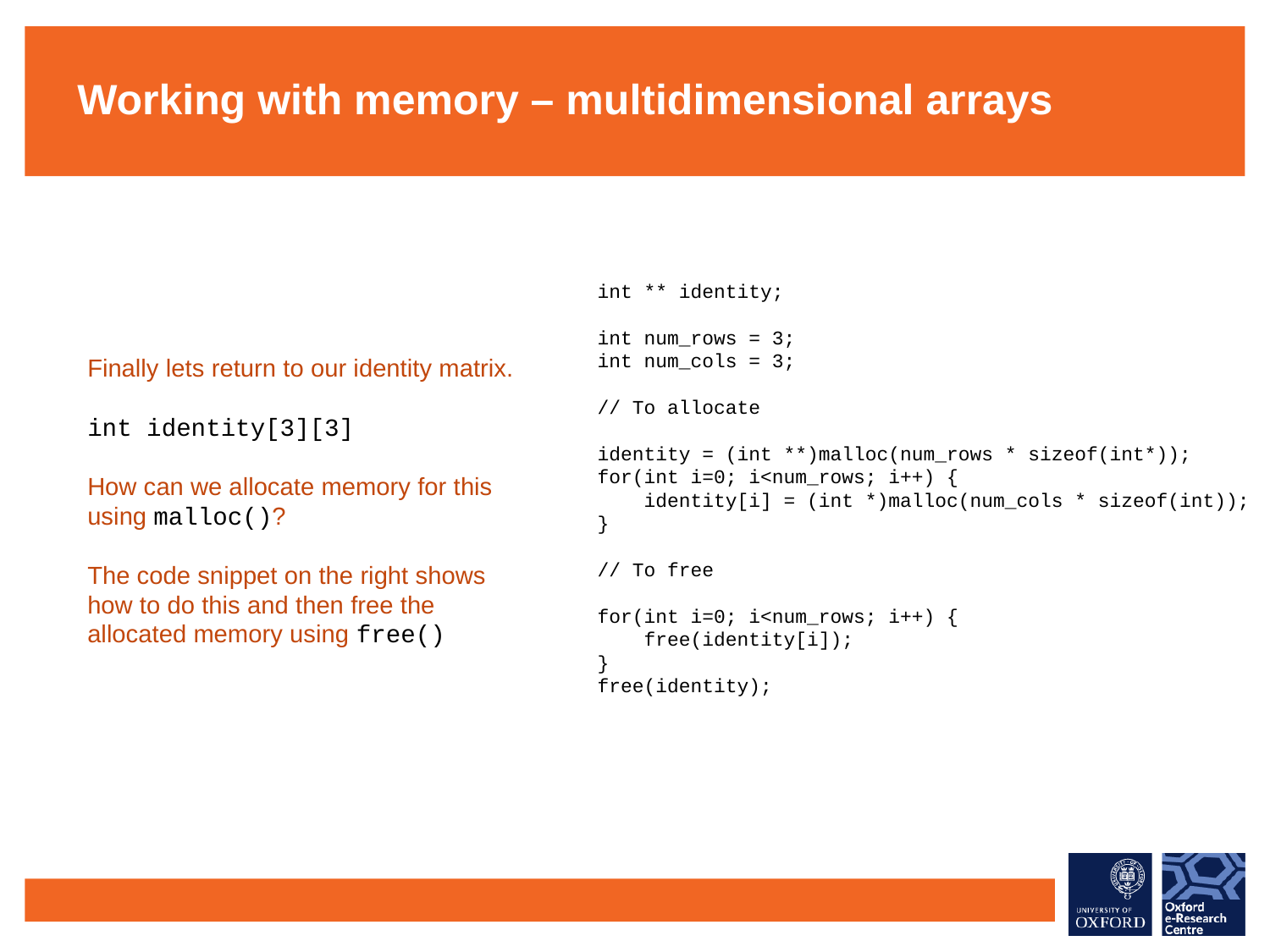

Working with memory – multidimensional arrays
int ** identity;

int num_rows = 3;
int num_cols = 3;

// To allocate

identity = (int **)malloc(num_rows * sizeof(int*));
for(int i=0; i<num_rows; i++) {
    identity[i] = (int *)malloc(num_cols * sizeof(int));
}

// To free

for(int i=0; i<num_rows; i++) {
    free(identity[i]);
}
free(identity);

Finally lets return to our identity matrix.

int identity[3][3]

How can we allocate memory for this using malloc()?

The code snippet on the right shows how to do this and then free the allocated memory using free()